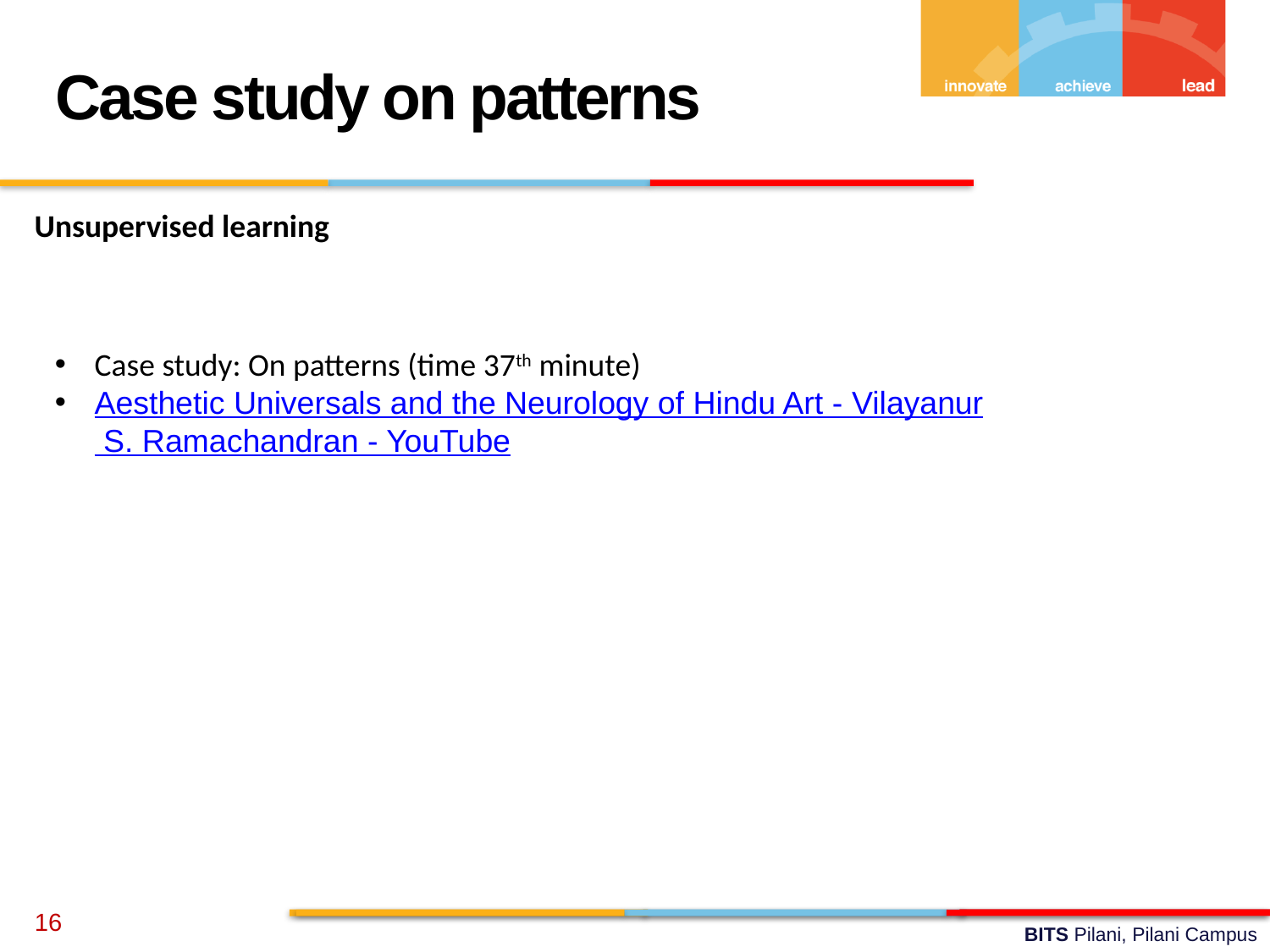

Case study on patterns
Unsupervised learning
Case study: On patterns (time 37th minute)
Aesthetic Universals and the Neurology of Hindu Art - Vilayanur S. Ramachandran - YouTube
16